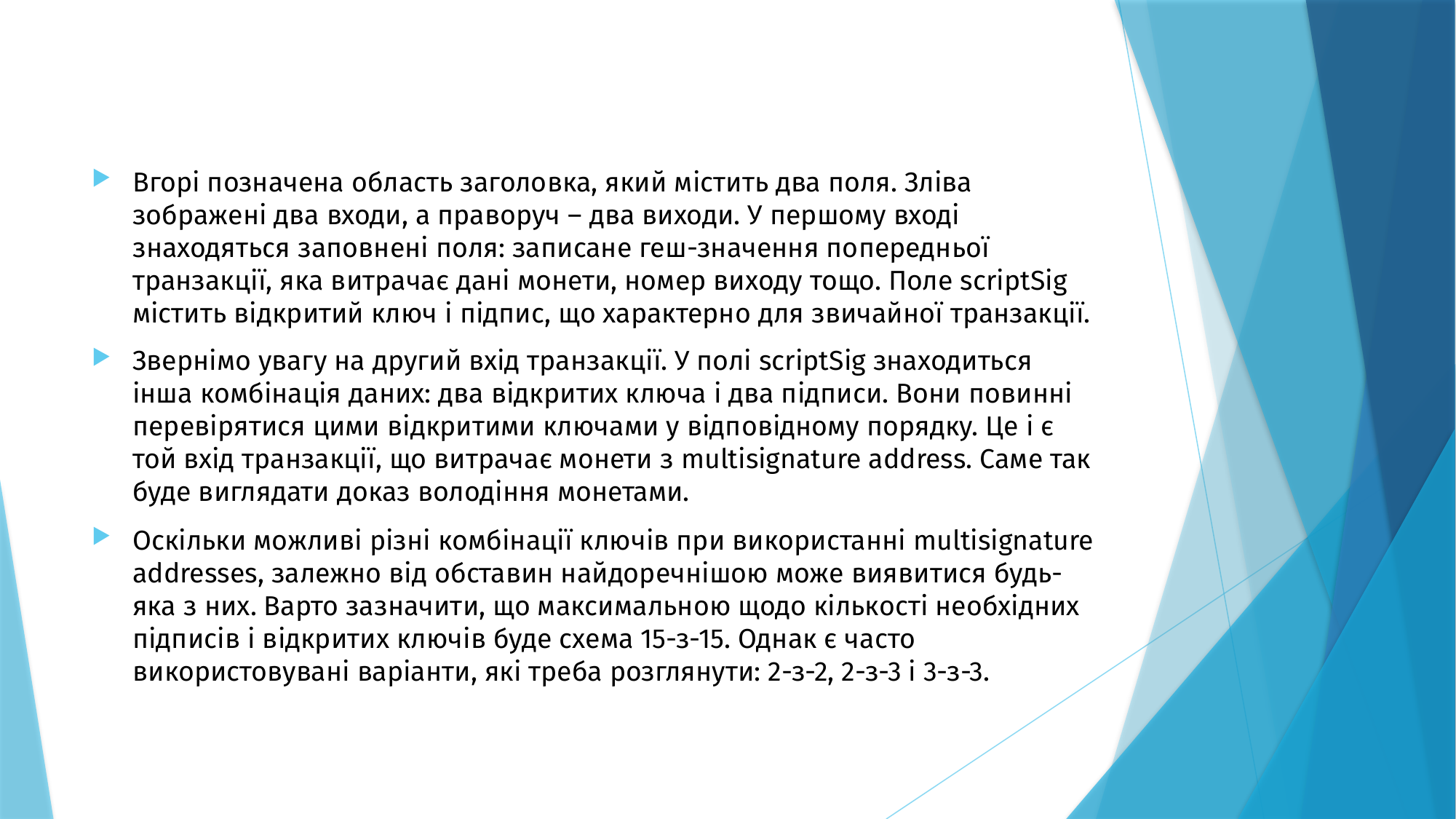

#
Вгорі позначена область заголовка, який містить два поля. Зліва зображені два входи, а праворуч – два виходи. У першому вході знаходяться заповнені поля: записане геш-значення попередньої транзакції, яка витрачає дані монети, номер виходу тощо. Поле scriptSig містить відкритий ключ і підпис, що характерно для звичайної транзакції.
Звернімо увагу на другий вхід транзакції. У полі scriptSig знаходиться інша комбінація даних: два відкритих ключа і два підписи. Вони повинні перевірятися цими відкритими ключами у відповідному порядку. Це і є той вхід транзакції, що витрачає монети з multisignature address. Саме так буде виглядати доказ володіння монетами.
Оскільки можливі різні комбінації ключів при використанні multisignature addresses, залежно від обставин найдоречнішою може виявитися будь-яка з них. Варто зазначити, що максимальною щодо кількості необхідних підписів і відкритих ключів буде схема 15-з-15. Однак є часто використовувані варіанти, які треба розглянути: 2-з-2, 2-з-3 і 3-з-3.